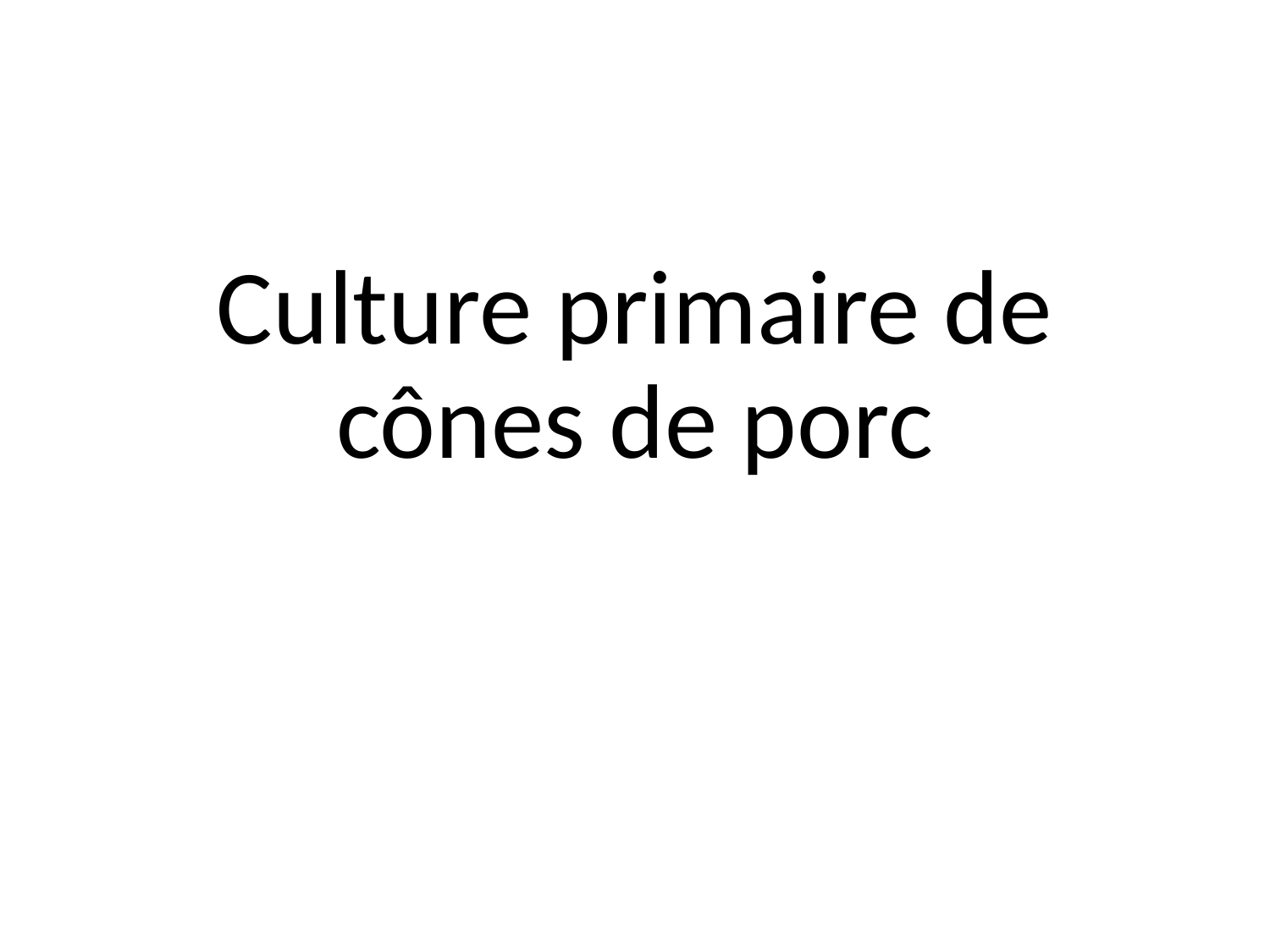

# Culture primaire de cônes de porc